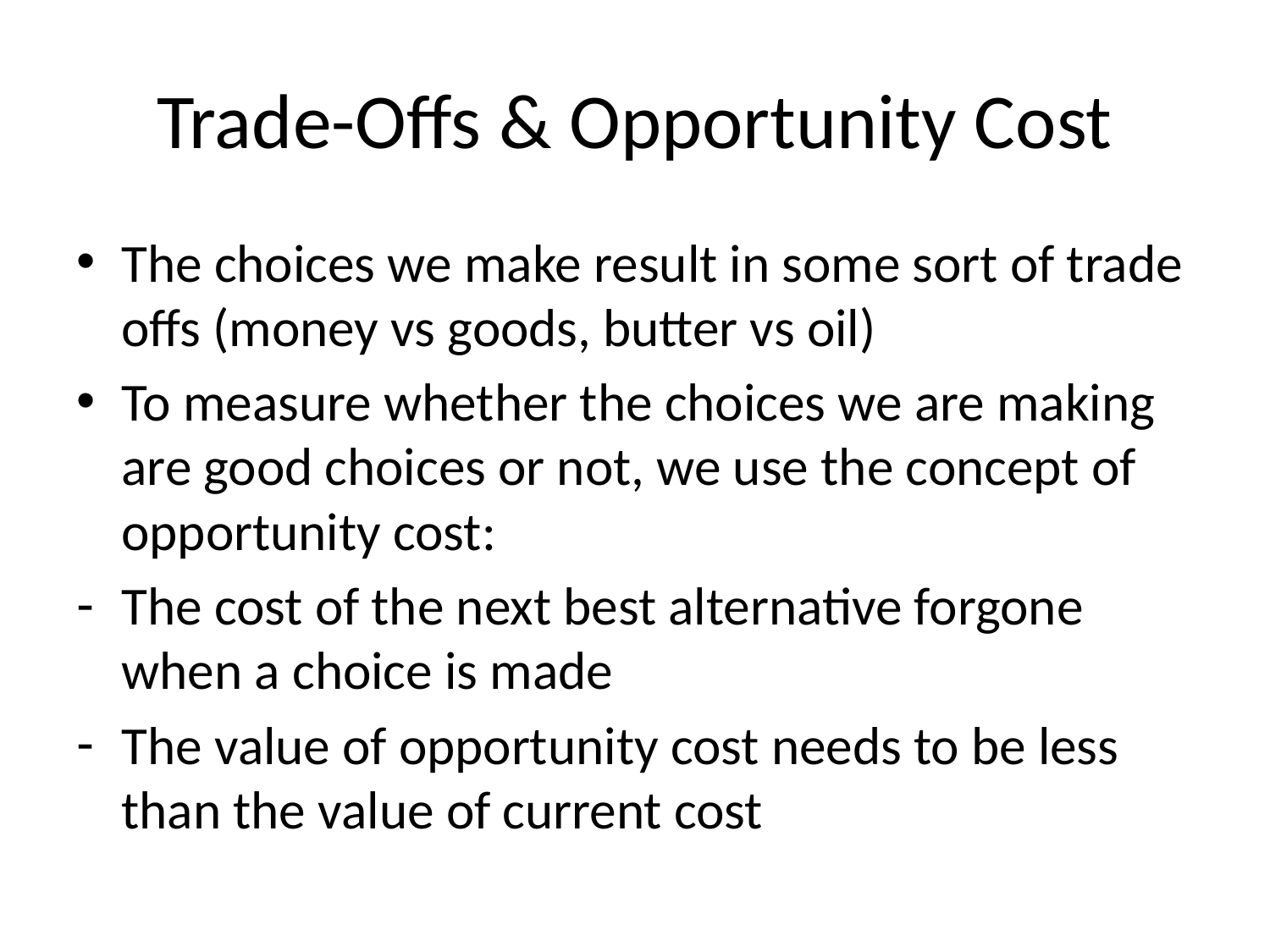

# Trade-Offs & Opportunity Cost
The choices we make result in some sort of trade offs (money vs goods, butter vs oil)
To measure whether the choices we are making are good choices or not, we use the concept of opportunity cost:
The cost of the next best alternative forgone when a choice is made
The value of opportunity cost needs to be less than the value of current cost